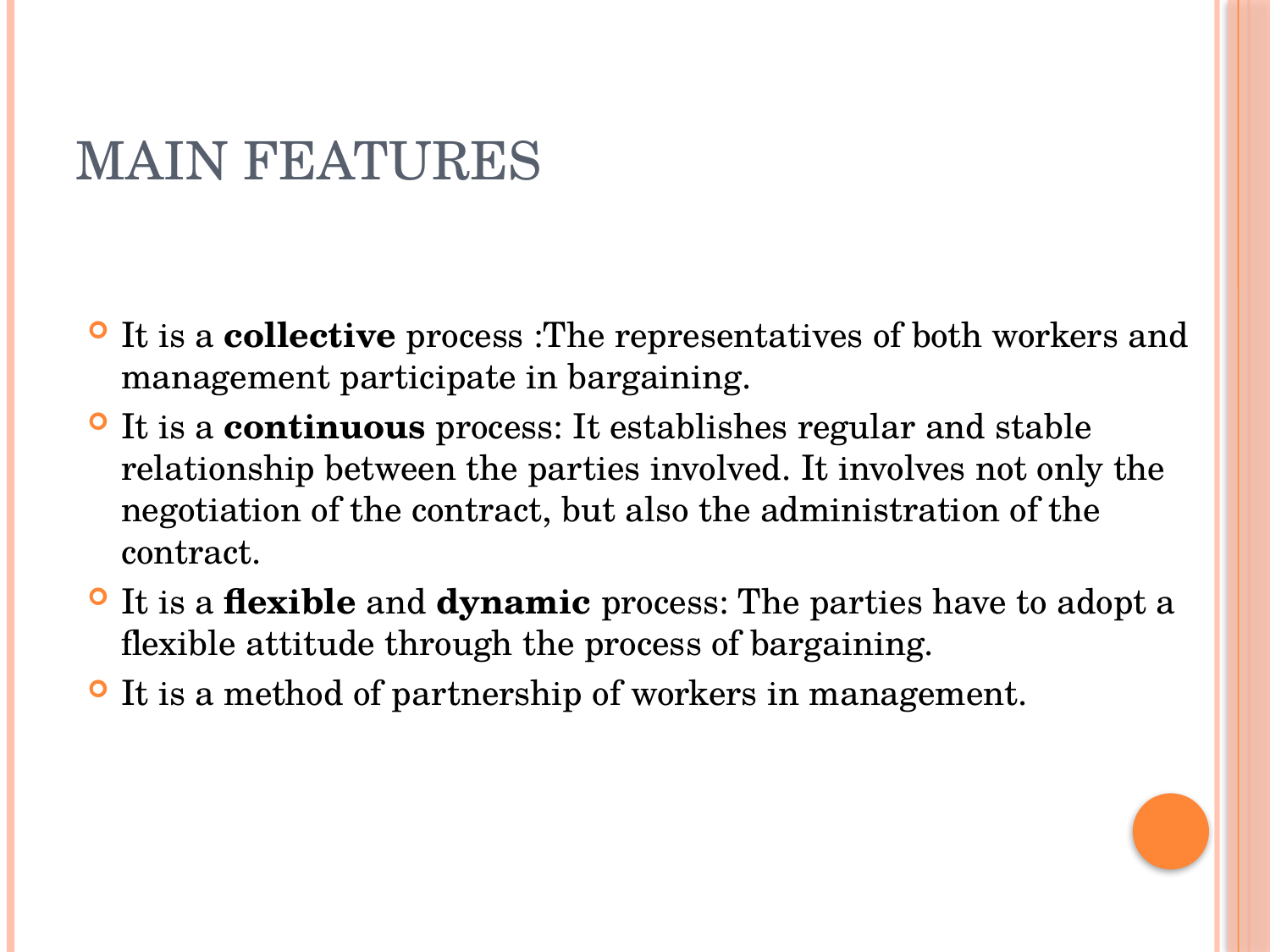

# Main Features
It is a collective process :The representatives of both workers and management participate in bargaining.
It is a continuous process: It establishes regular and stable relationship between the parties involved. It involves not only the negotiation of the contract, but also the administration of the contract.
It is a flexible and dynamic process: The parties have to adopt a flexible attitude through the process of bargaining.
It is a method of partnership of workers in management.